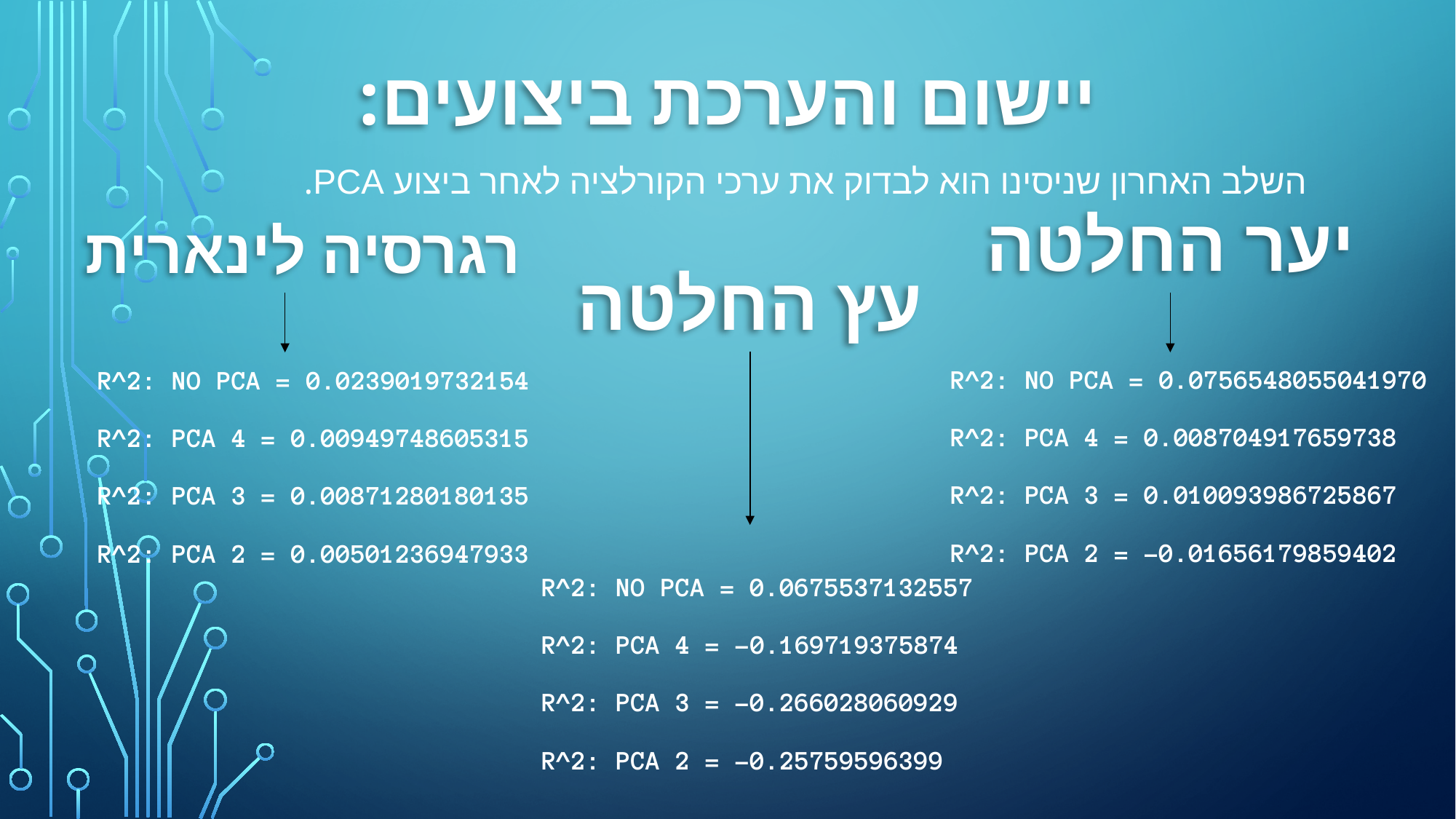

יישום והערכת ביצועים:
השלב האחרון שניסינו הוא לבדוק את ערכי הקורלציה לאחר ביצוע PCA.

רגרסיה לינארית
יער החלטה

עץ החלטה
R^2: no pca = 0.0756548055041970
R^2: pca 4 = 0.008704917659738
R^2: pca 3 = 0.010093986725867
R^2: pca 2 = -0.01656179859402

R^2: no pca = 0.0239019732154
R^2: pca 4 = 0.00949748605315
R^2: pca 3 = 0.00871280180135
R^2: pca 2 = 0.00501236947933
R^2: no pca = 0.0675537132557
R^2: pca 4 = -0.169719375874
R^2: pca 3 = -0.266028060929
R^2: pca 2 = -0.25759596399